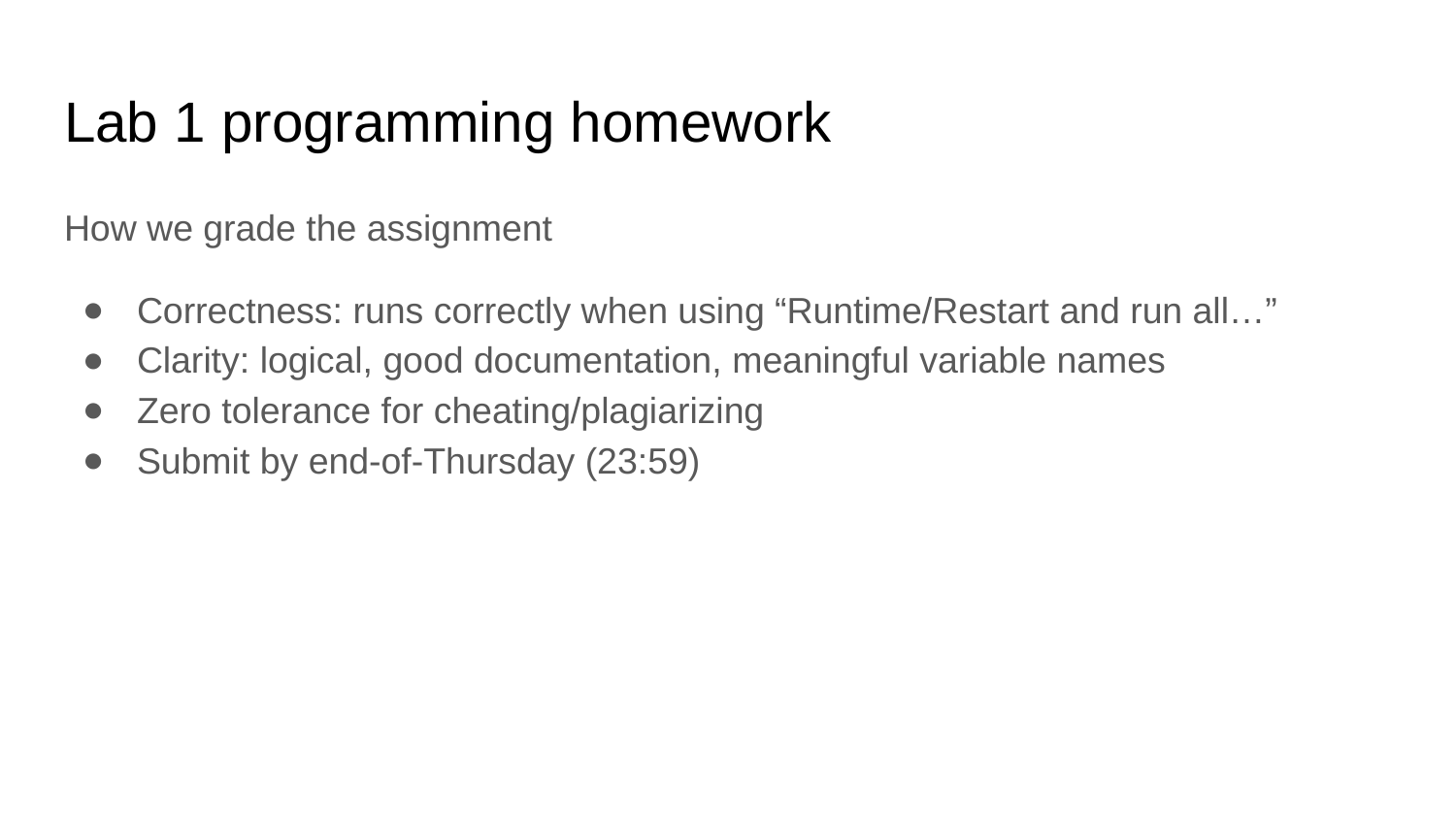

# Lab 1 programming homework

How we grade the assignment
Correctness: runs correctly when using “Runtime/Restart and run all…”
Clarity: logical, good documentation, meaningful variable names
Zero tolerance for cheating/plagiarizing
Submit by end-of-Thursday (23:59)